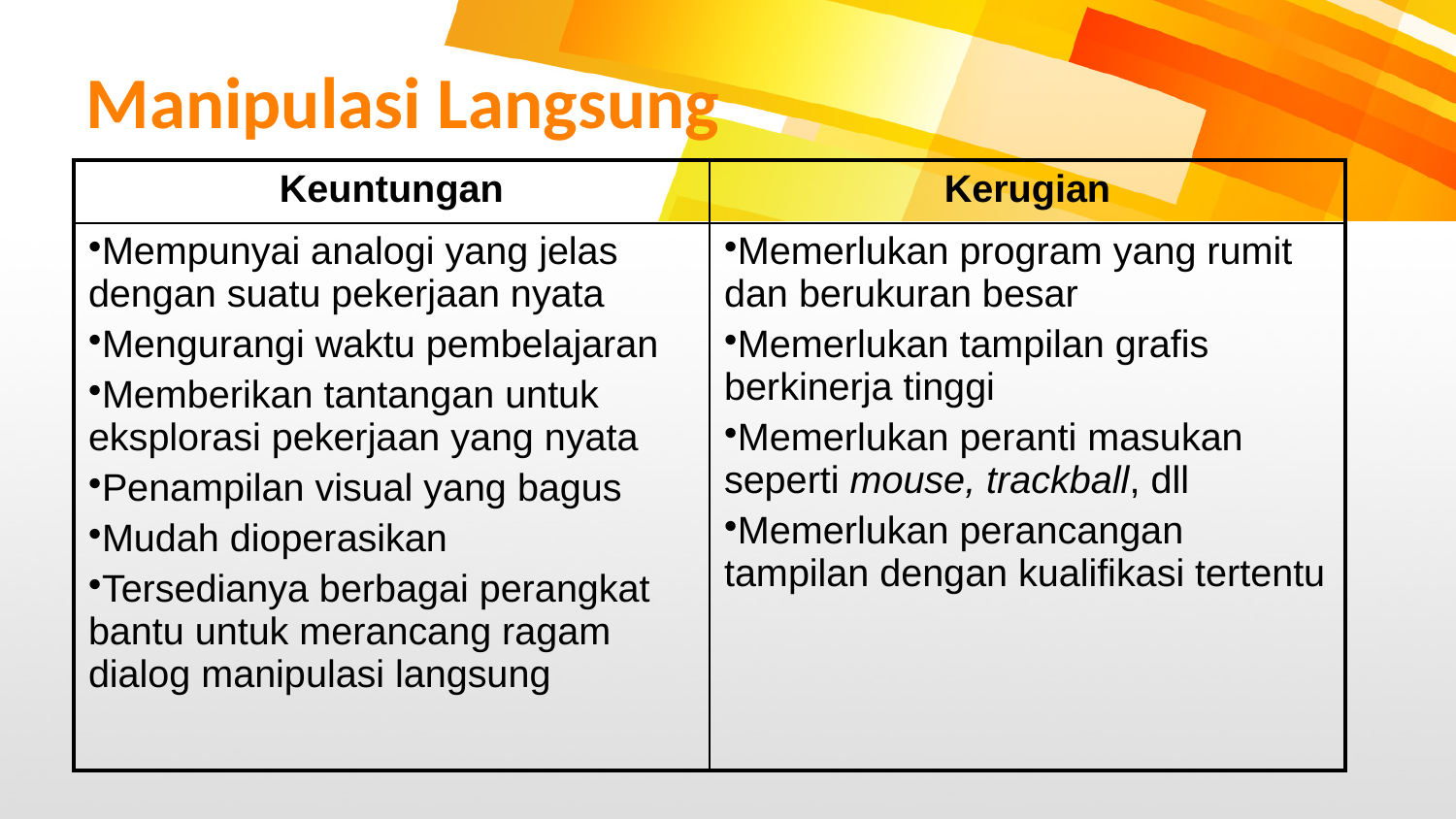

# Manipulasi Langsung
| Keuntungan | Kerugian |
| --- | --- |
| Mempunyai analogi yang jelas dengan suatu pekerjaan nyata Mengurangi waktu pembelajaran Memberikan tantangan untuk eksplorasi pekerjaan yang nyata Penampilan visual yang bagus Mudah dioperasikan Tersedianya berbagai perangkat bantu untuk merancang ragam dialog manipulasi langsung | Memerlukan program yang rumit dan berukuran besar Memerlukan tampilan grafis berkinerja tinggi Memerlukan peranti masukan seperti mouse, trackball, dll Memerlukan perancangan tampilan dengan kualifikasi tertentu |